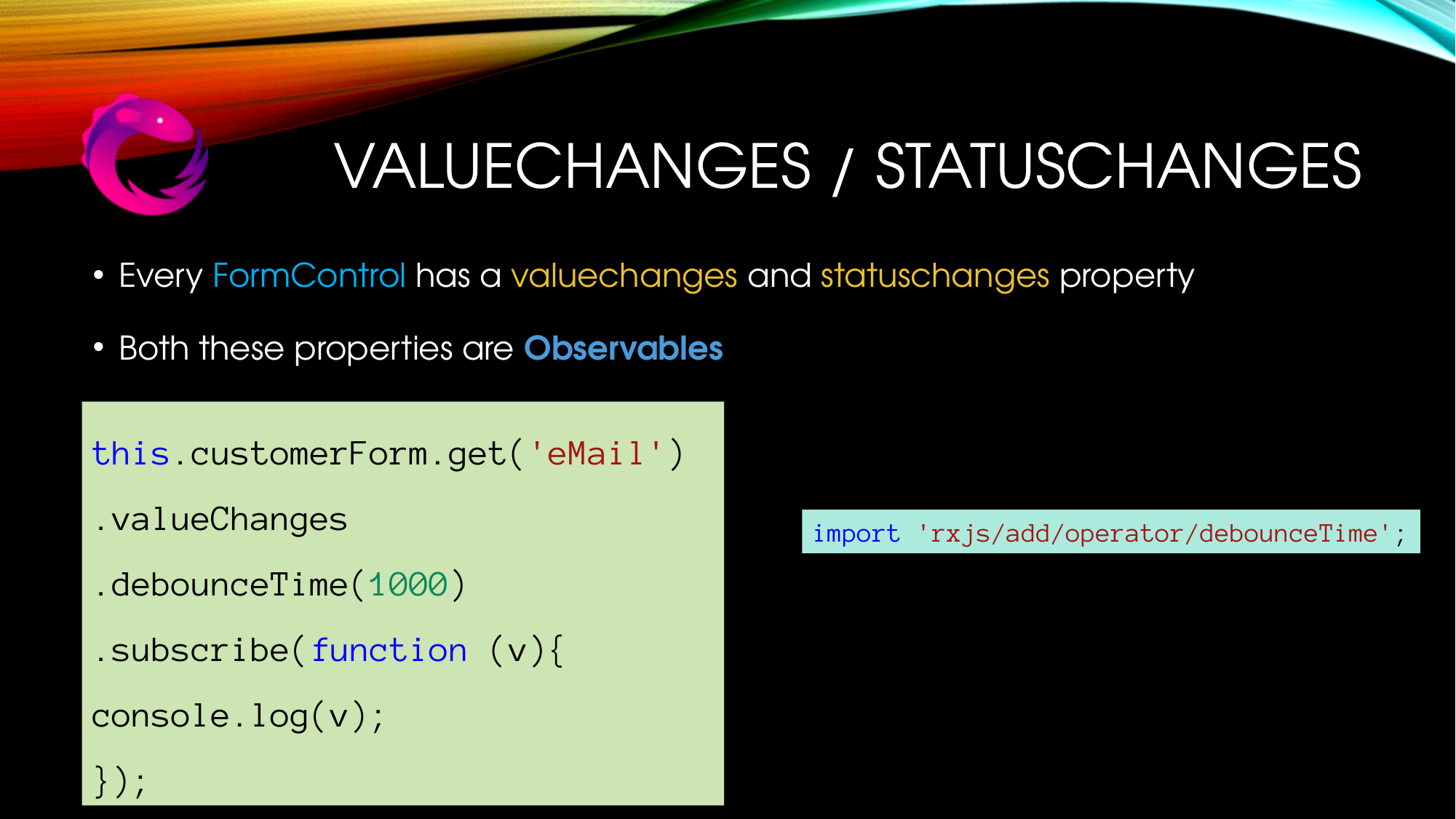

# Valuechanges / Statuschanges
Every FormControl has a valuechanges and statuschanges property
Both these properties are Observables
this.customerForm.get('eMail')
.valueChanges
.debounceTime(1000)
.subscribe(function (v){ 	console.log(v);
});
import 'rxjs/add/operator/debounceTime';